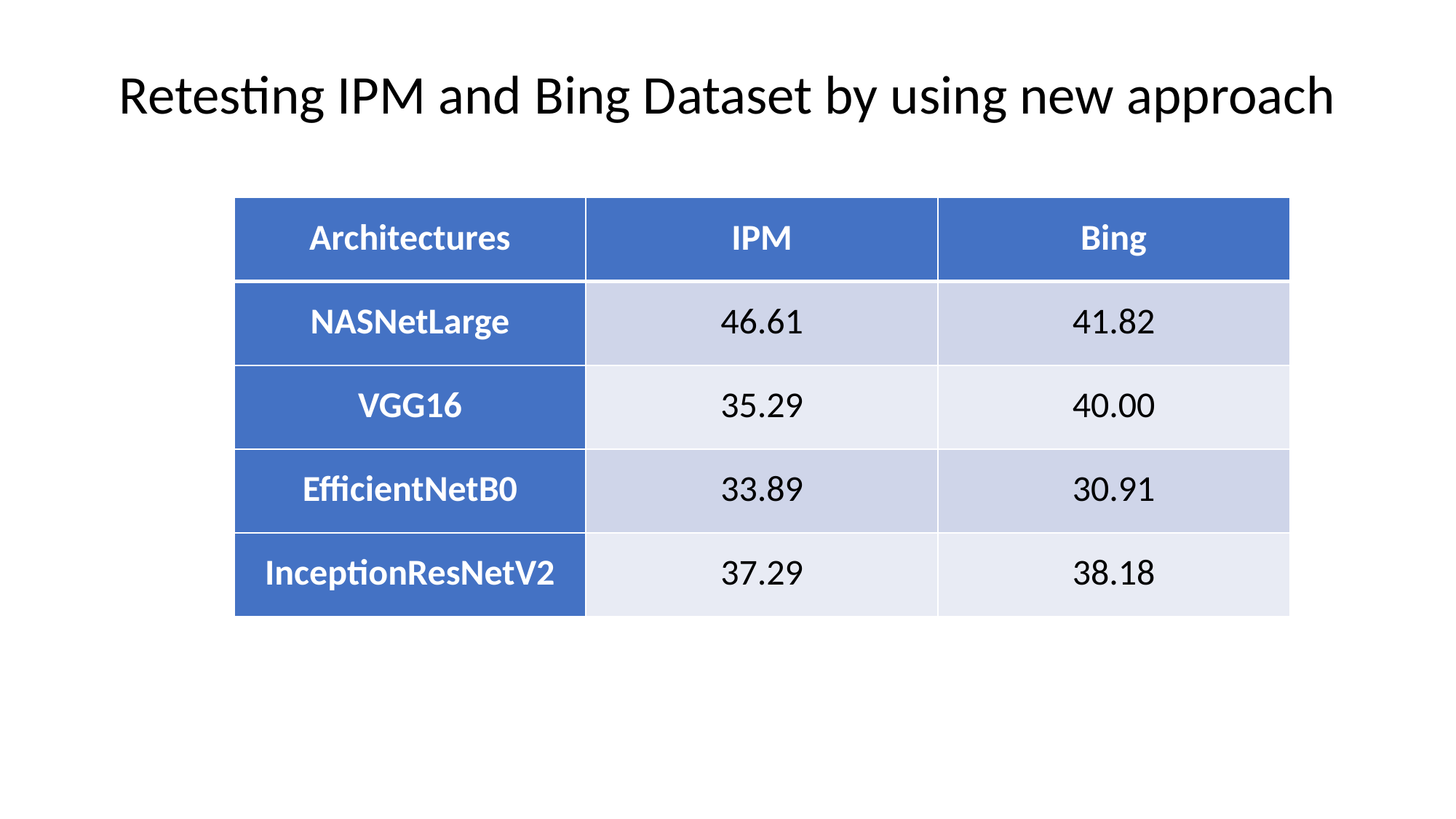

# Retesting IPM and Bing Dataset by using new approach
| Architectures | IPM | Bing |
| --- | --- | --- |
| NASNetLarge | 46.61 | 41.82 |
| VGG16 | 35.29 | 40.00 |
| EfficientNetB0 | 33.89 | 30.91 |
| InceptionResNetV2 | 37.29 | 38.18 |